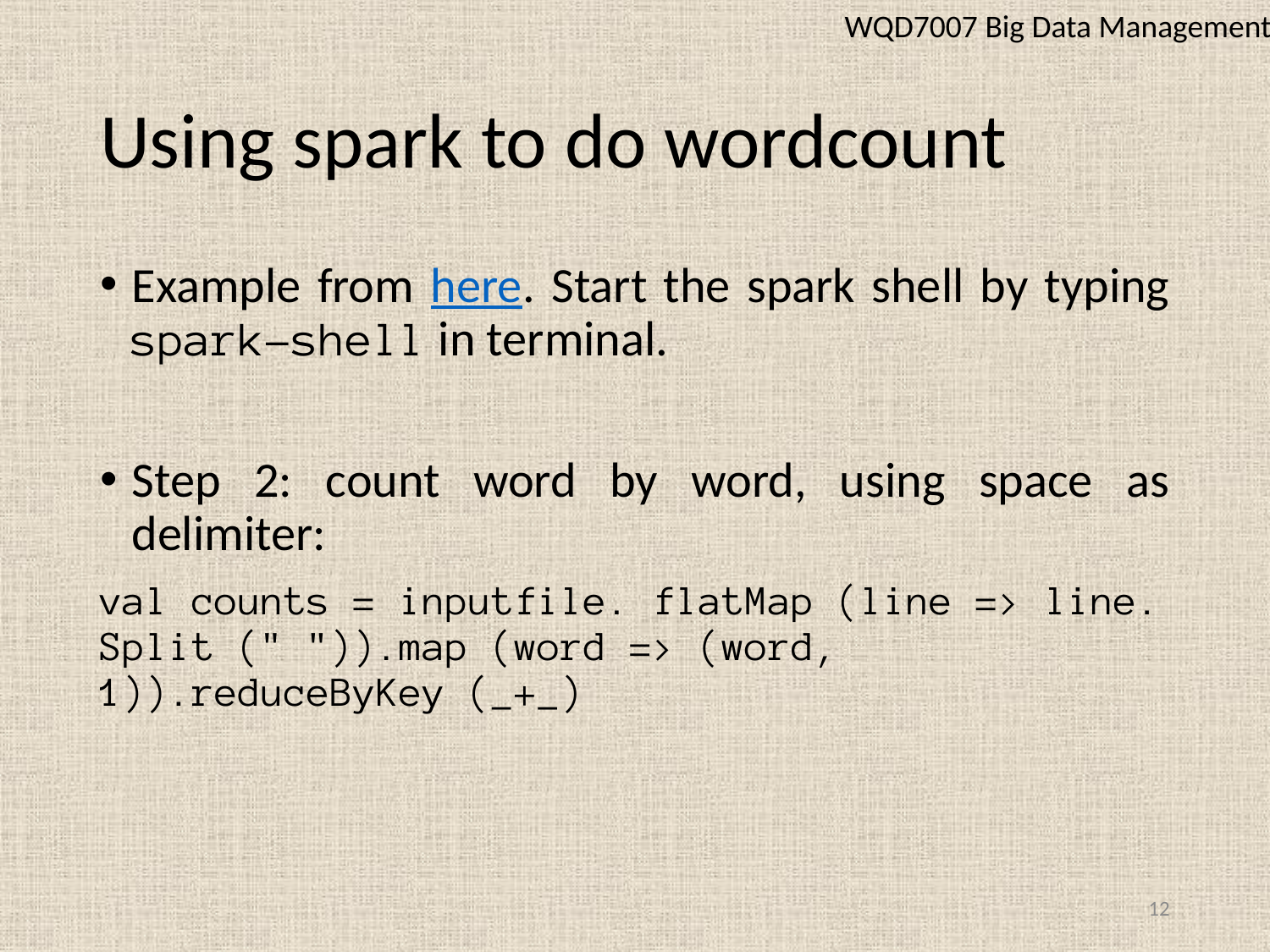

WQD7007 Big Data Management
# Using spark to do wordcount
Example from here. Start the spark shell by typing spark-shell in terminal.

Step 2: count word by word, using space as delimiter:
val counts = inputfile. flatMap (line => line. Split (" ")).map (word => (word, 1)).reduceByKey (_+_)

12